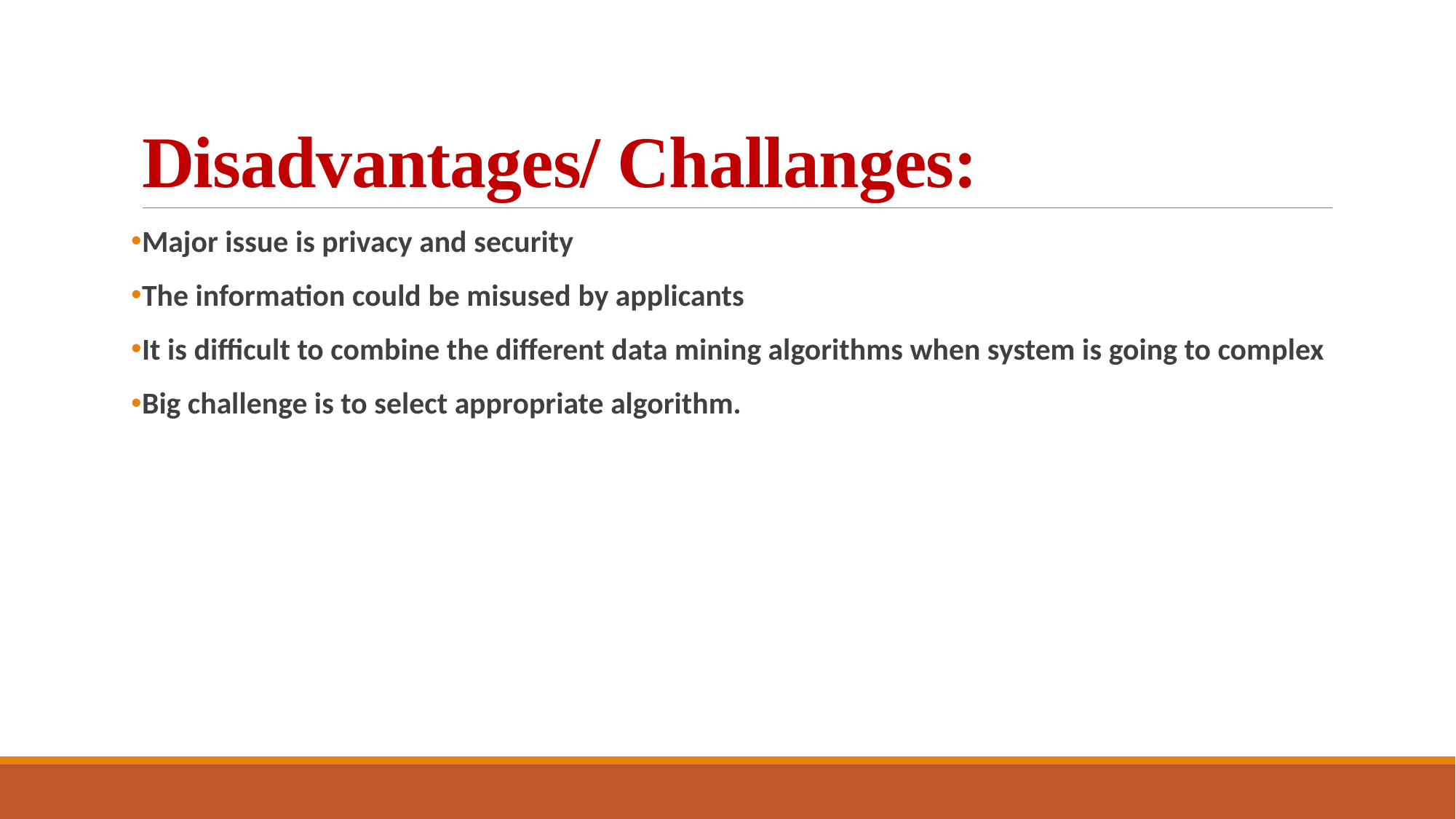

# Disadvantages/ Challanges:
Major issue is privacy and security
The information could be misused by applicants
It is difficult to combine the different data mining algorithms when system is going to complex
Big challenge is to select appropriate algorithm.